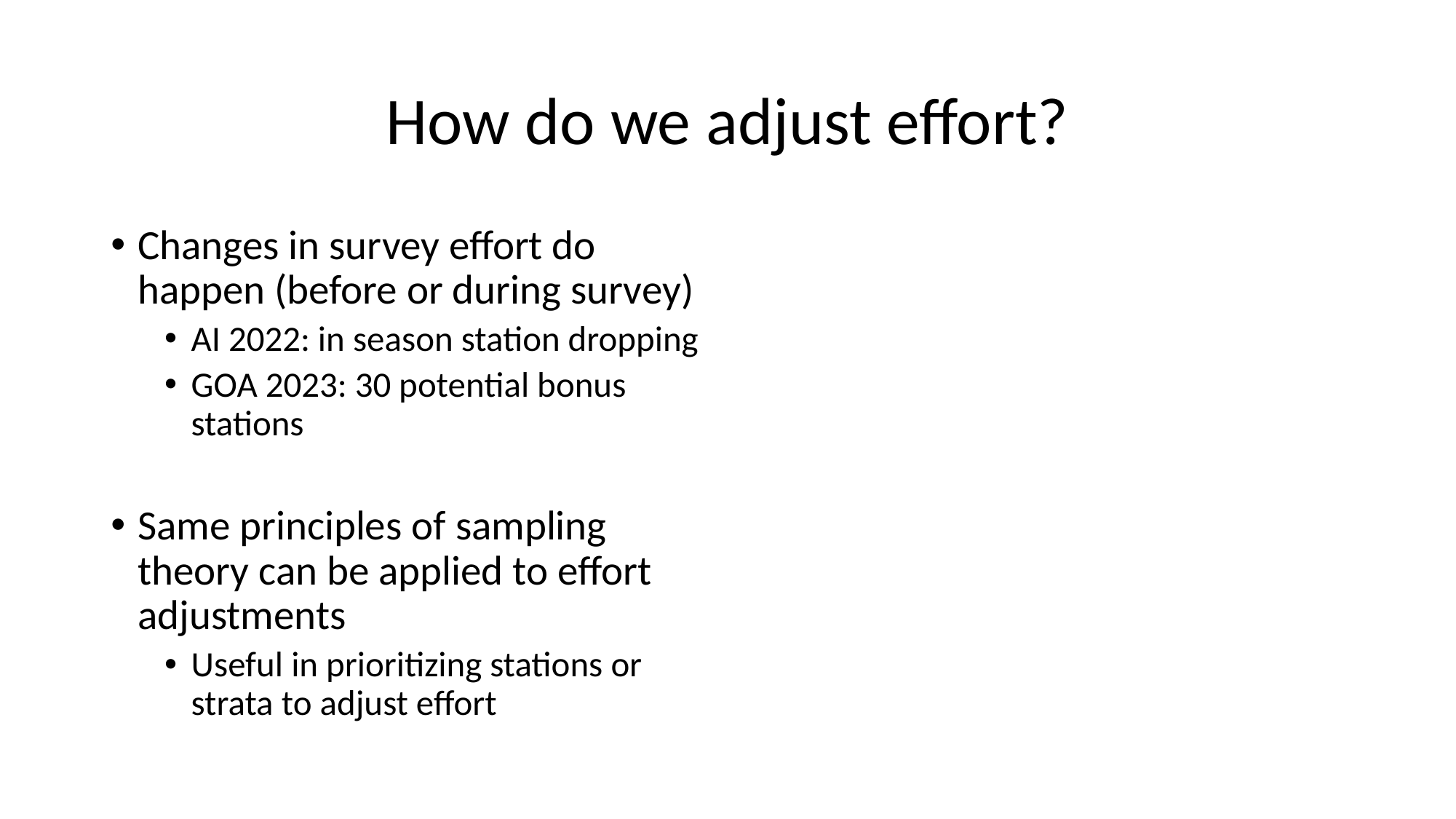

# How do we adjust effort?
Changes in survey effort do happen (before or during survey)
AI 2022: in season station dropping
GOA 2023: 30 potential bonus stations

Same principles of sampling theory can be applied to effort adjustments
Useful in prioritizing stations or strata to adjust effort